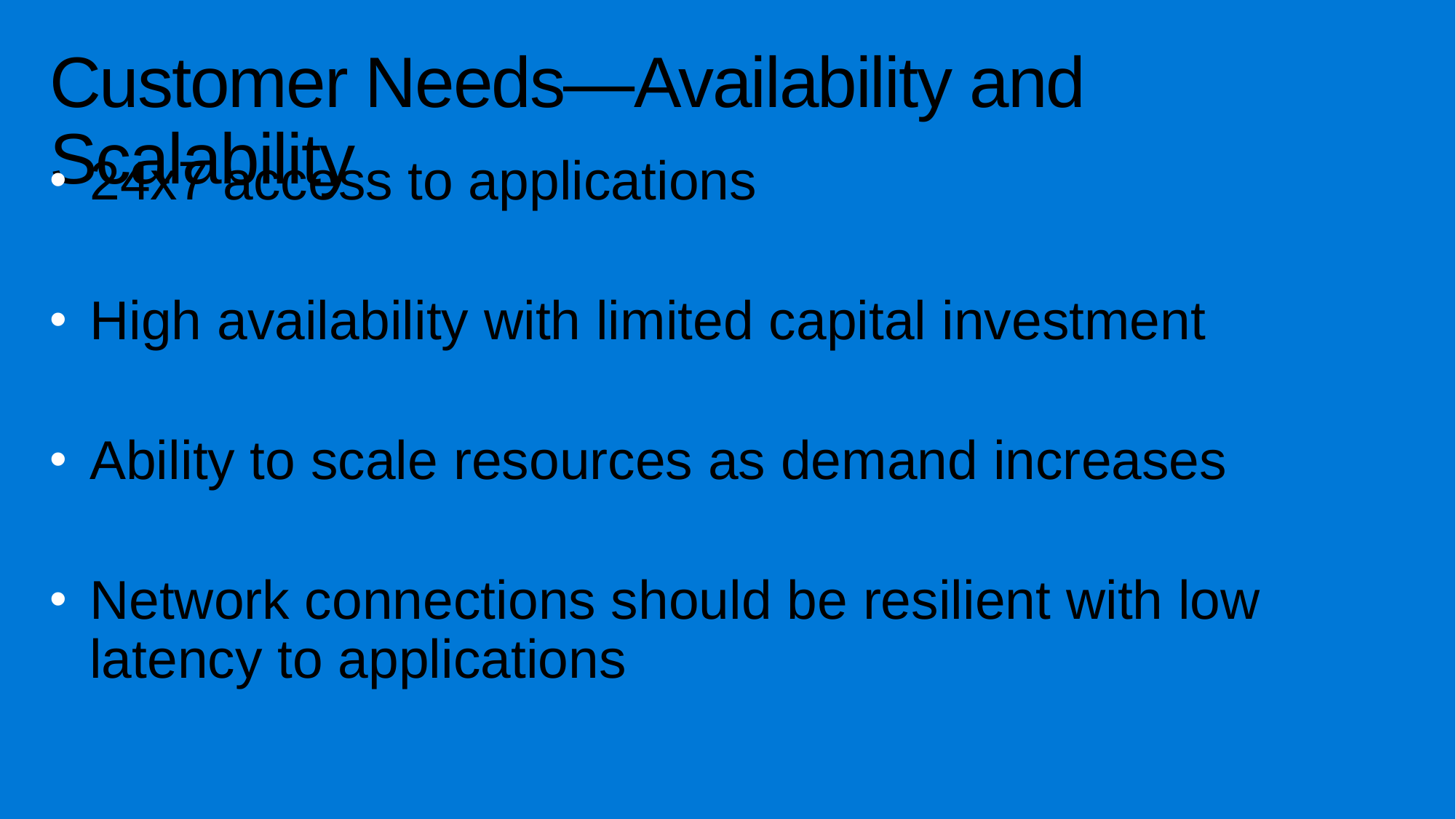

# Customer Needs—Availability and Scalability
24x7 access to applications

High availability with limited capital investment

Ability to scale resources as demand increases

Network connections should be resilient with low latency to applications